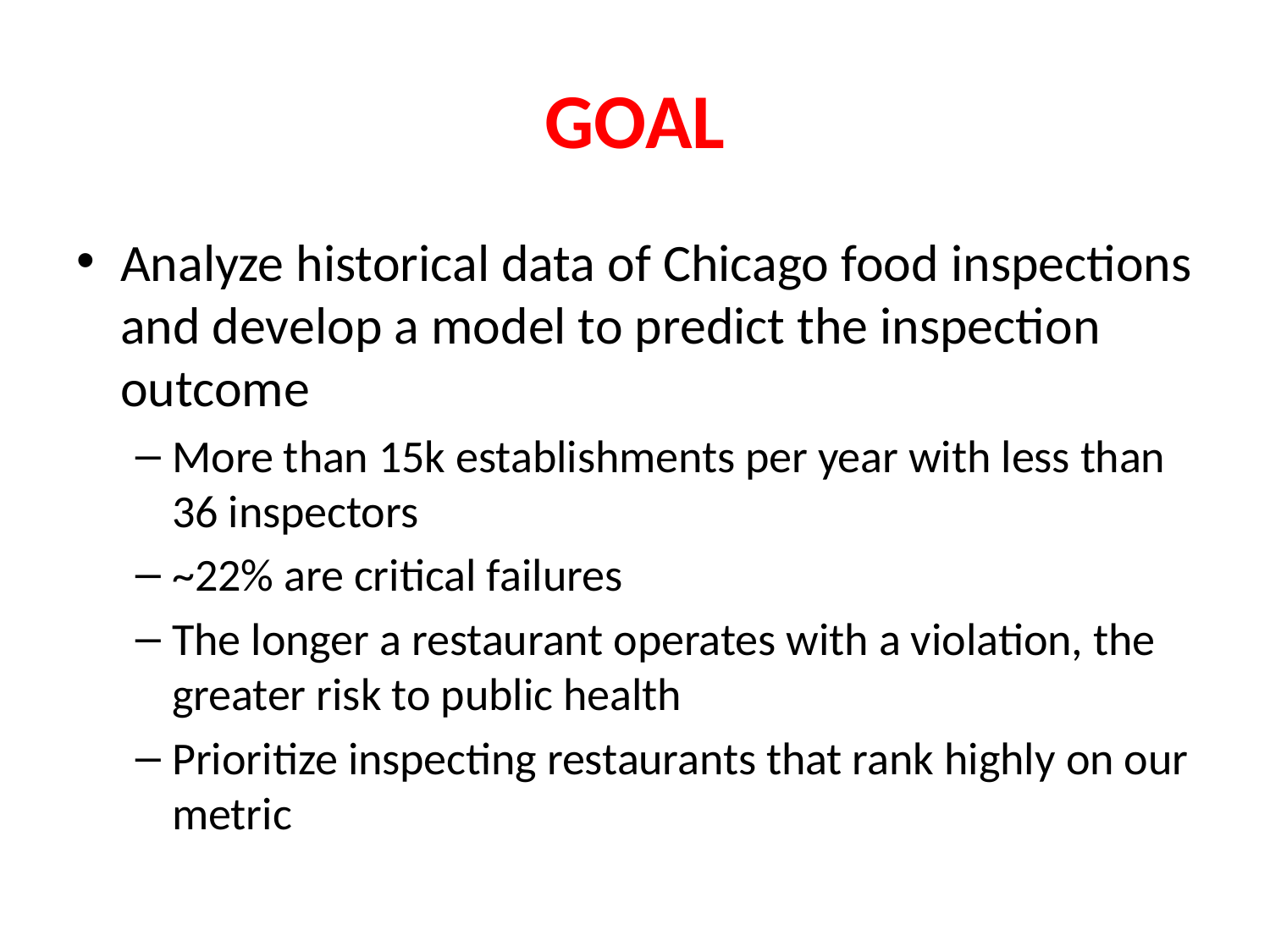

# GOAL
Analyze historical data of Chicago food inspections and develop a model to predict the inspection outcome
More than 15k establishments per year with less than 36 inspectors
~22% are critical failures
The longer a restaurant operates with a violation, the greater risk to public health
Prioritize inspecting restaurants that rank highly on our metric